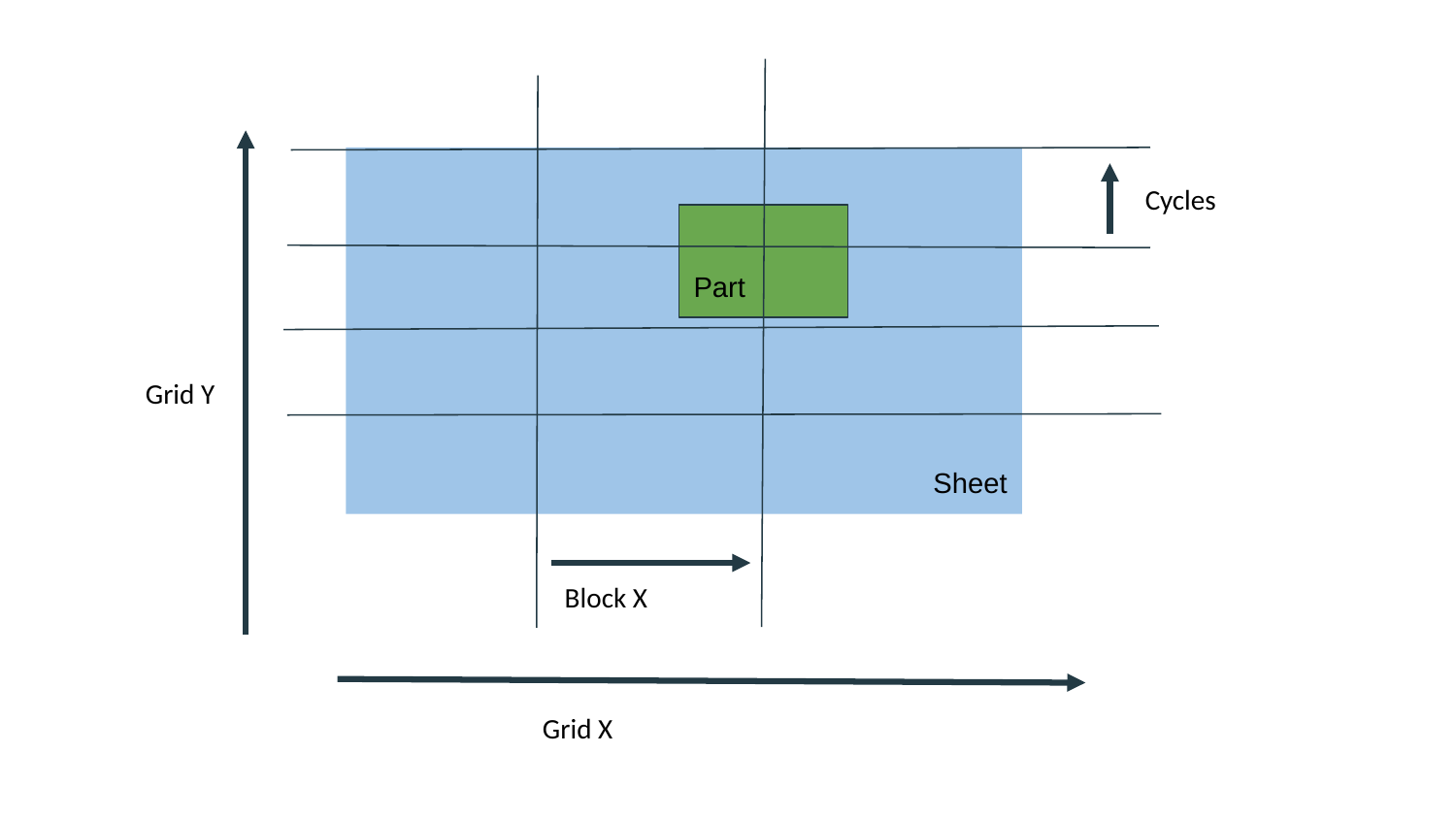

Sheet
Cycles
Part
Grid Y
Block X
Grid X